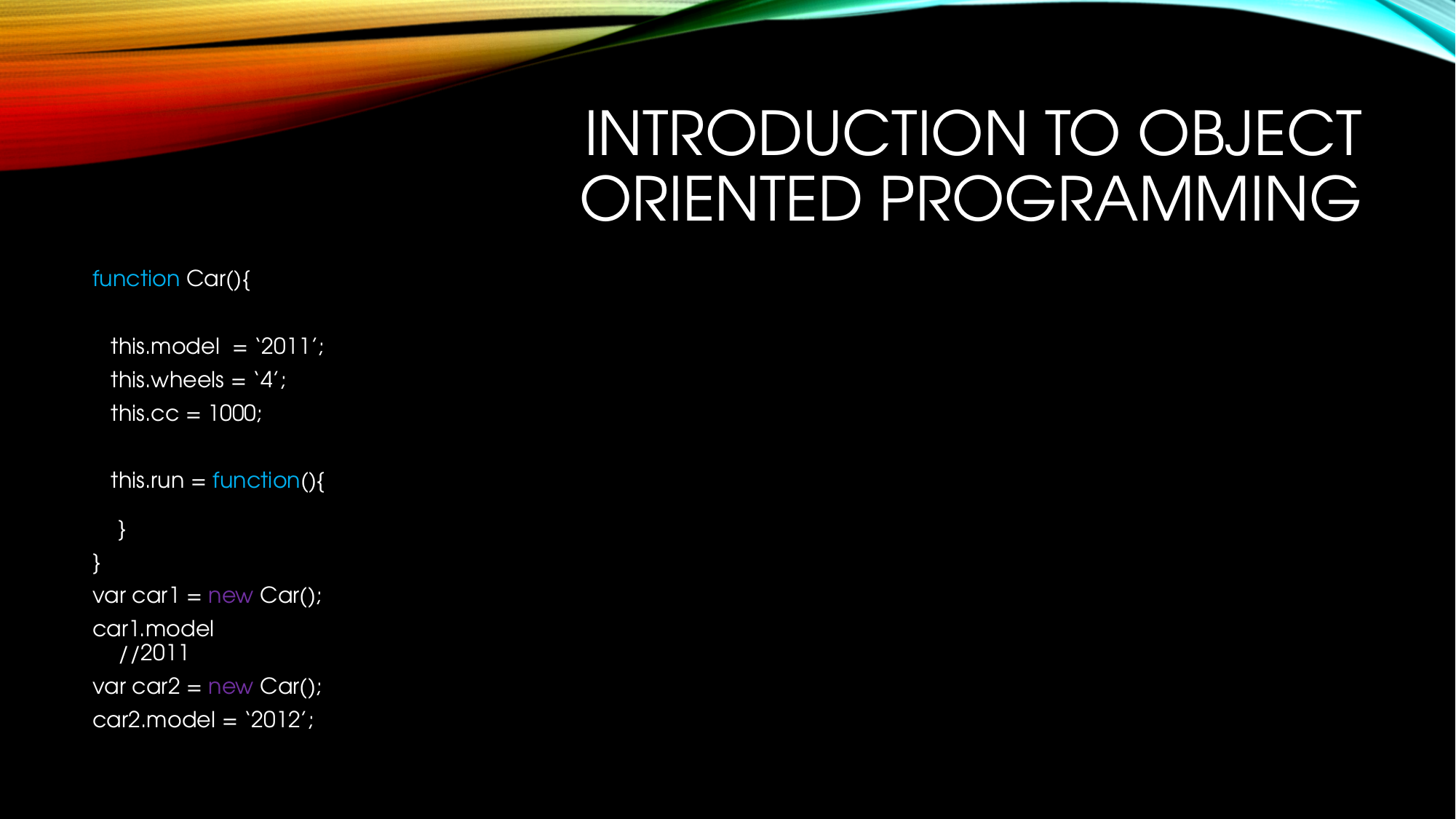

# Introduction to Object Oriented Programming
function Car(){

   this.model  = ‘2011’;
   this.wheels = ‘4’;
   this.cc = 1000;

   this.run = function(){
}
}
var car1 = new Car();
car1.model
//2011
var car2 = new Car();
car2.model = ‘2012’;